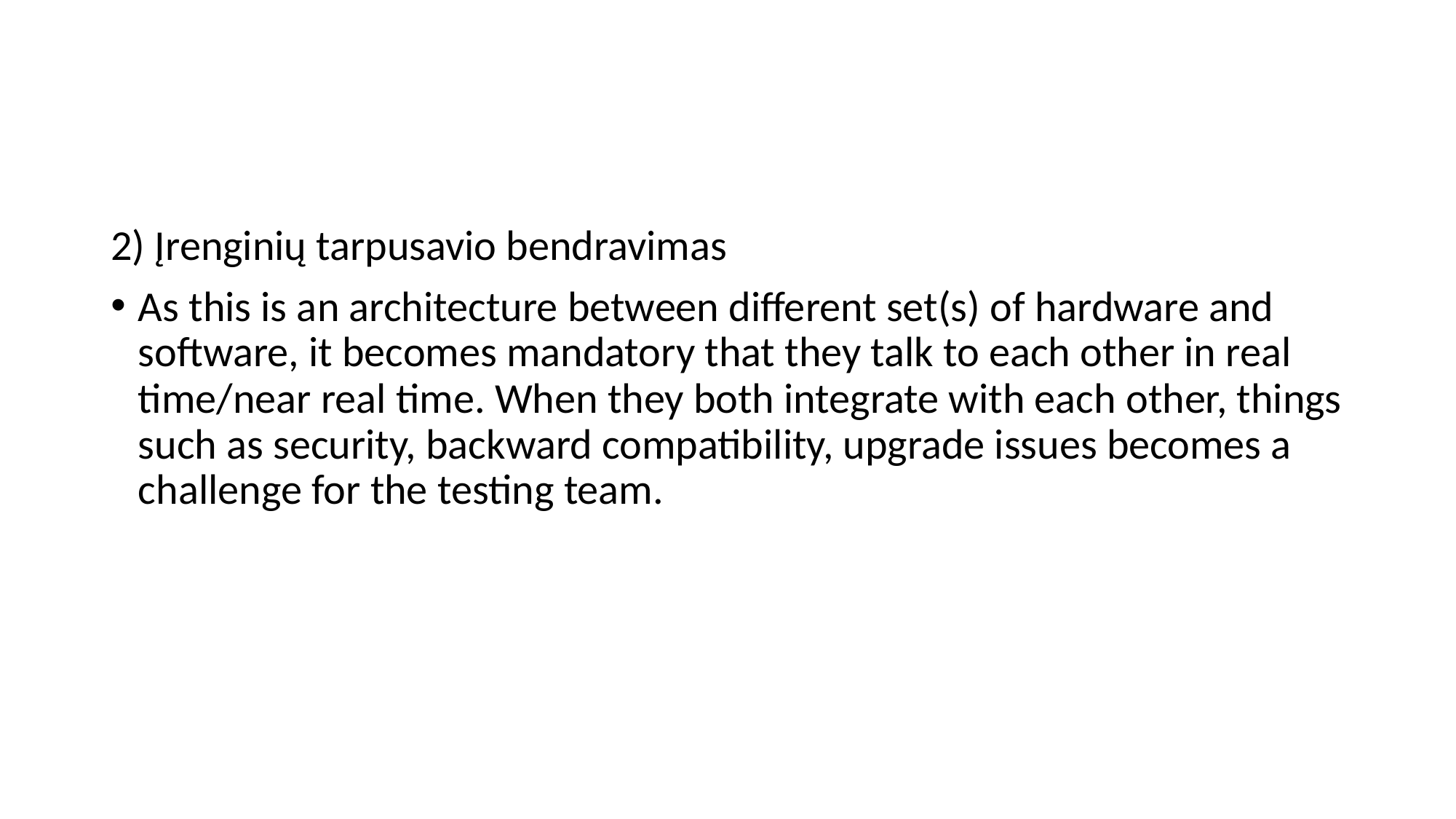

#
2) Įrenginių tarpusavio bendravimas
As this is an architecture between different set(s) of hardware and software, it becomes mandatory that they talk to each other in real time/near real time. When they both integrate with each other, things such as security, backward compatibility, upgrade issues becomes a challenge for the testing team.